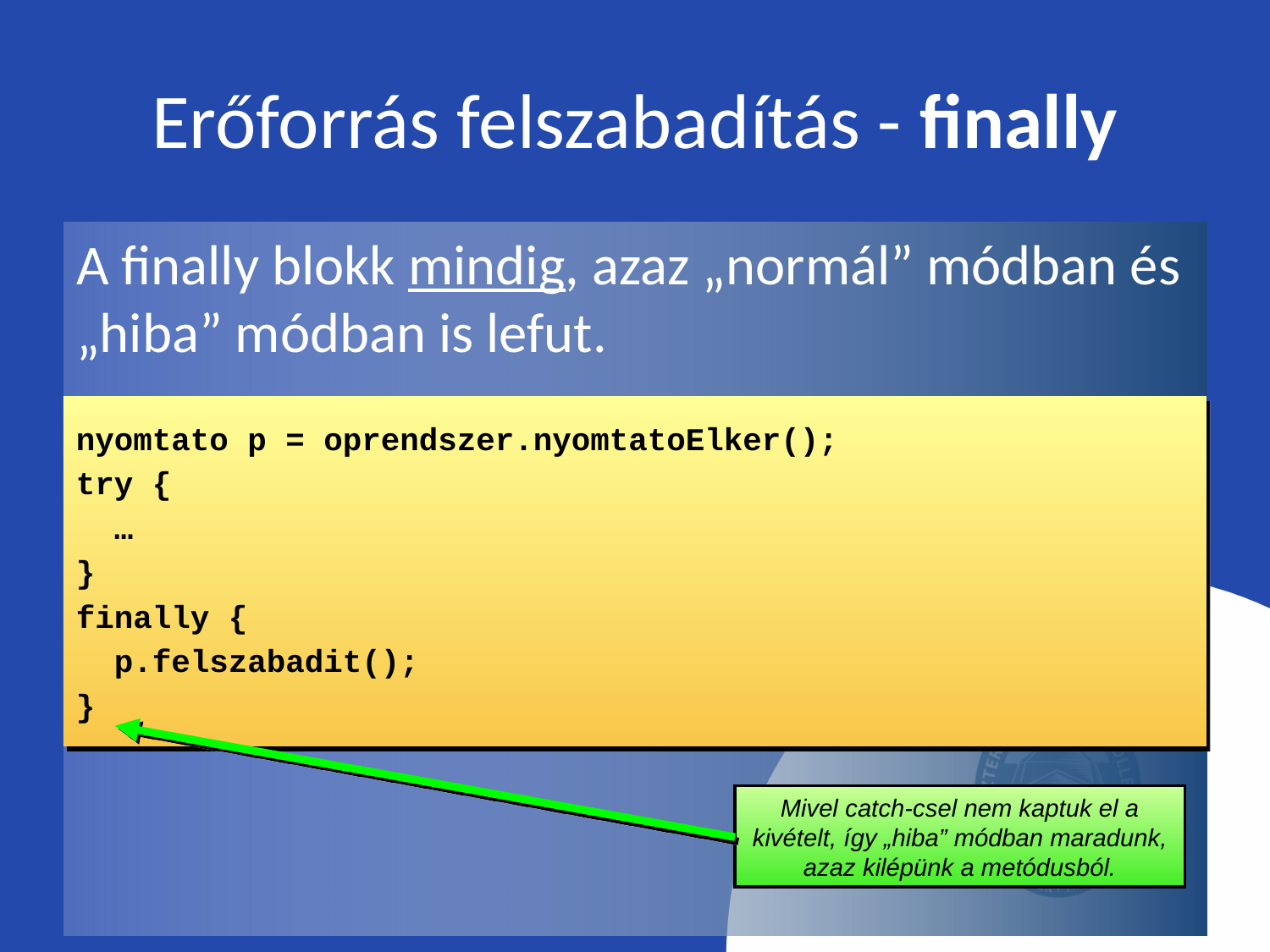

# Erőforrás felszabadítás - finally
A finally blokk mindig, azaz „normál” módban és  „hiba” módban is lefut.
nyomtato p = oprendszer.nyomtatoElker();
try {
  …
}
finally {
  p.felszabadit();
}

Mivel catch-csel nem kaptuk el a kivételt, így „hiba” módban maradunk, azaz kilépünk a metódusból.